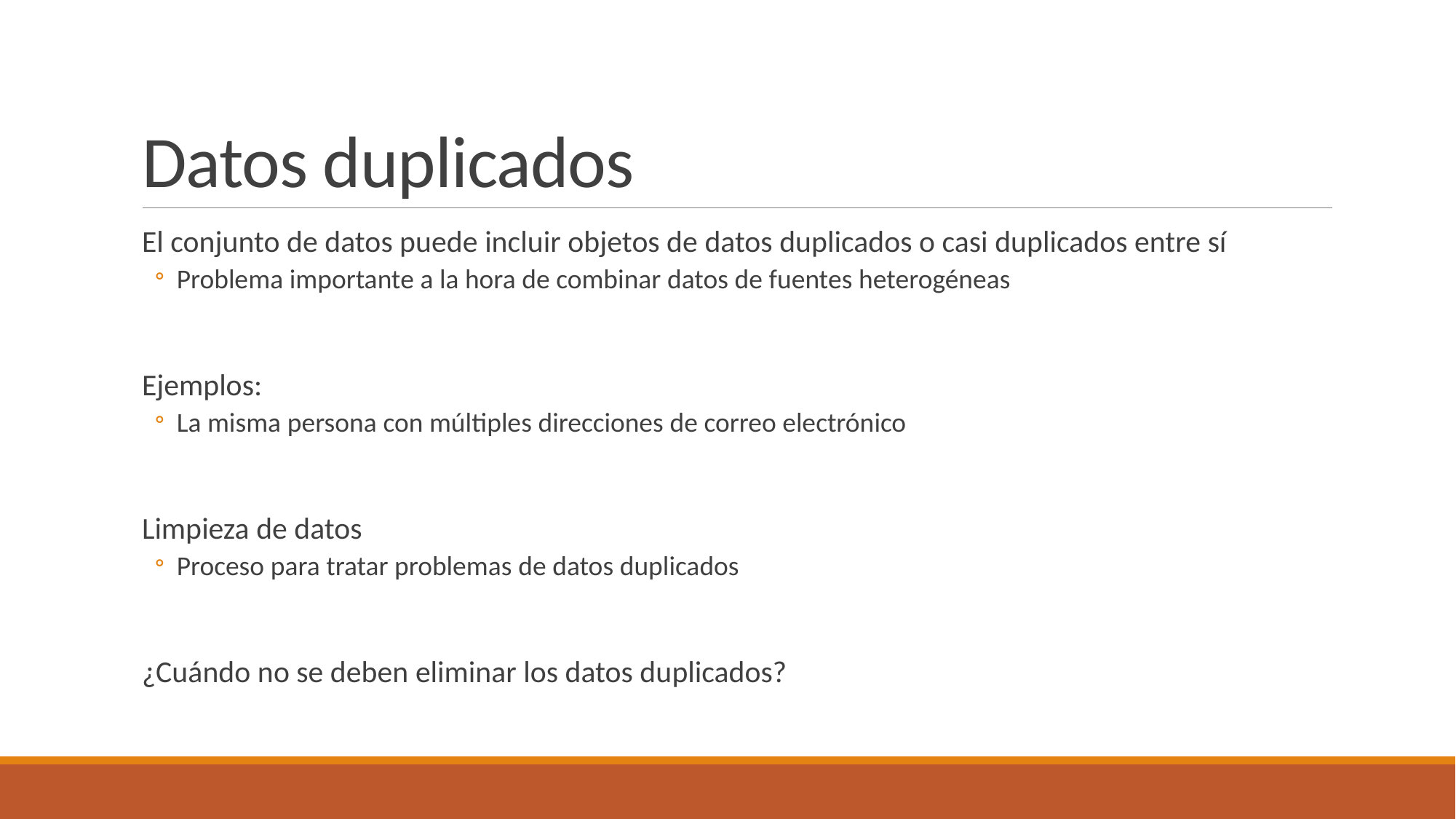

# Datos duplicados
El conjunto de datos puede incluir objetos de datos duplicados o casi duplicados entre sí
Problema importante a la hora de combinar datos de fuentes heterogéneas

Ejemplos:
La misma persona con múltiples direcciones de correo electrónico

Limpieza de datos
Proceso para tratar problemas de datos duplicados

¿Cuándo no se deben eliminar los datos duplicados?